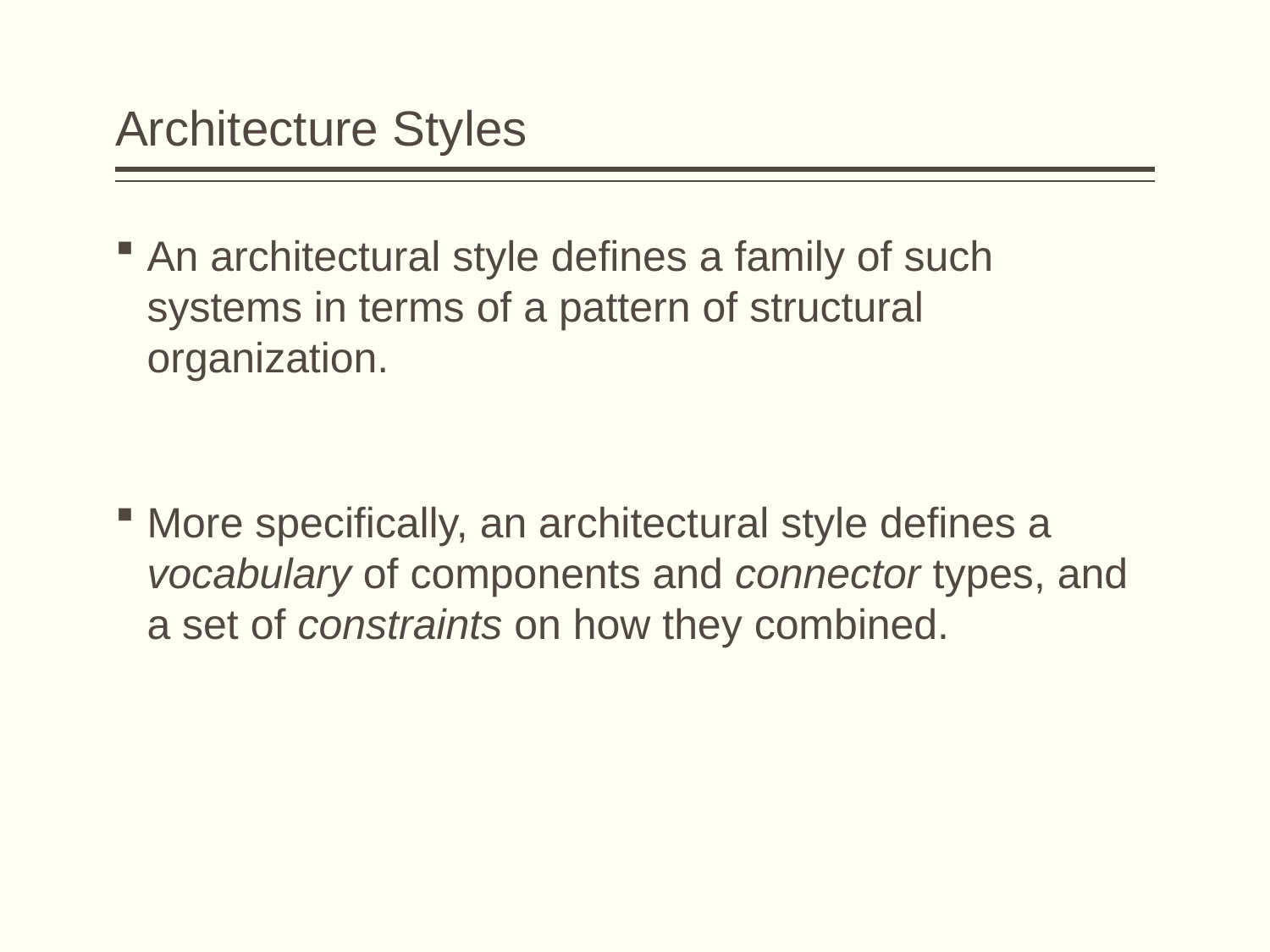

# Architecture Styles
An architectural style defines a family of such systems in terms of a pattern of structural organization.

More specifically, an architectural style defines a vocabulary of components and connector types, and a set of constraints on how they combined.